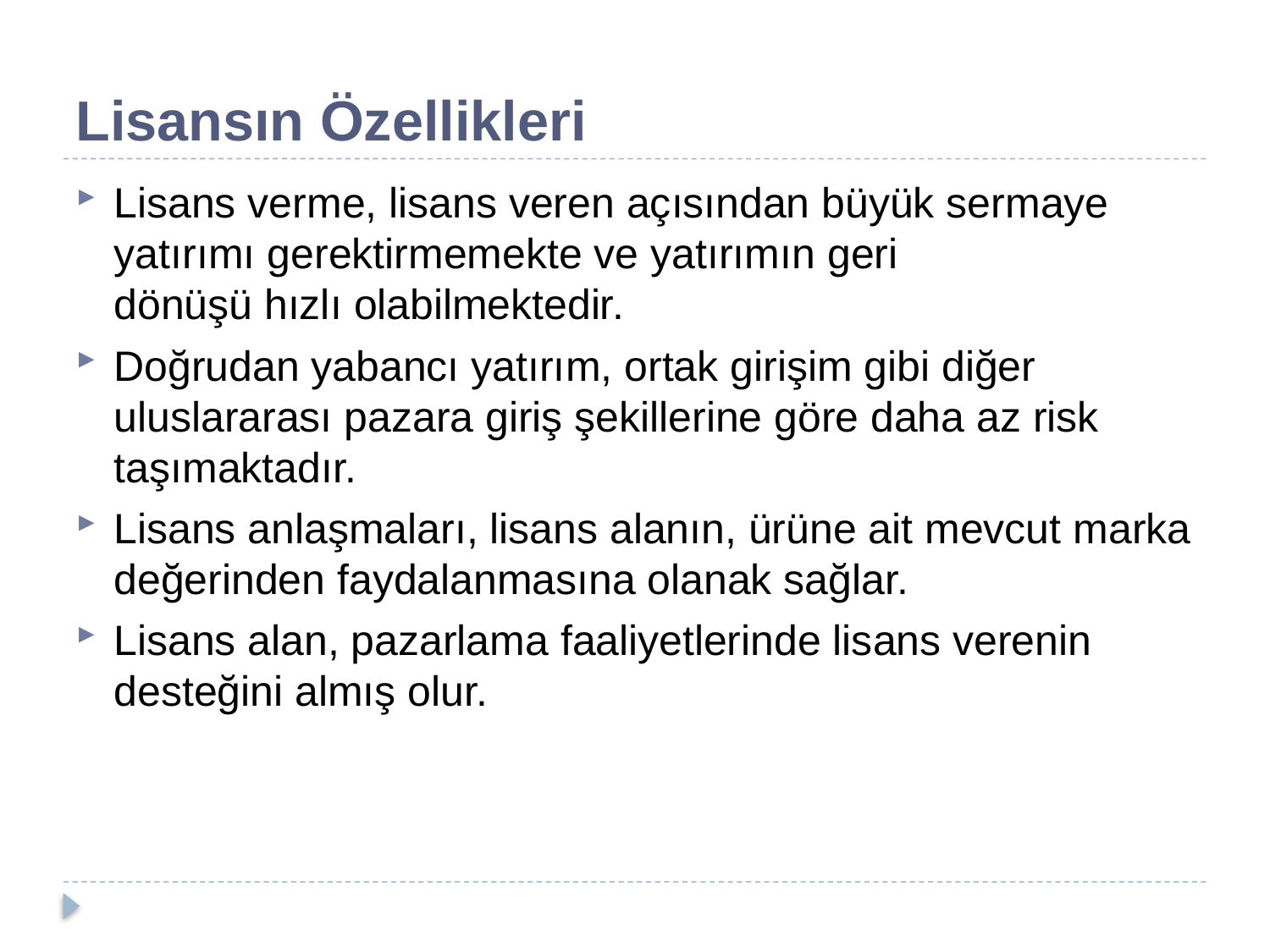

# Lisansın Özellikleri
Lisans verme, lisans veren açısından büyük sermaye yatırımı gerektirmemekte ve yatırımın geri dönüşü hızlı olabilmektedir.
Doğrudan yabancı yatırım, ortak girişim gibi diğer uluslararası pazara giriş şekillerine göre daha az risk taşımaktadır.
Lisans anlaşmaları, lisans alanın, ürüne ait mevcut marka değerinden faydalanmasına olanak sağlar.
Lisans alan, pazarlama faaliyetlerinde lisans verenin desteğini almış olur.